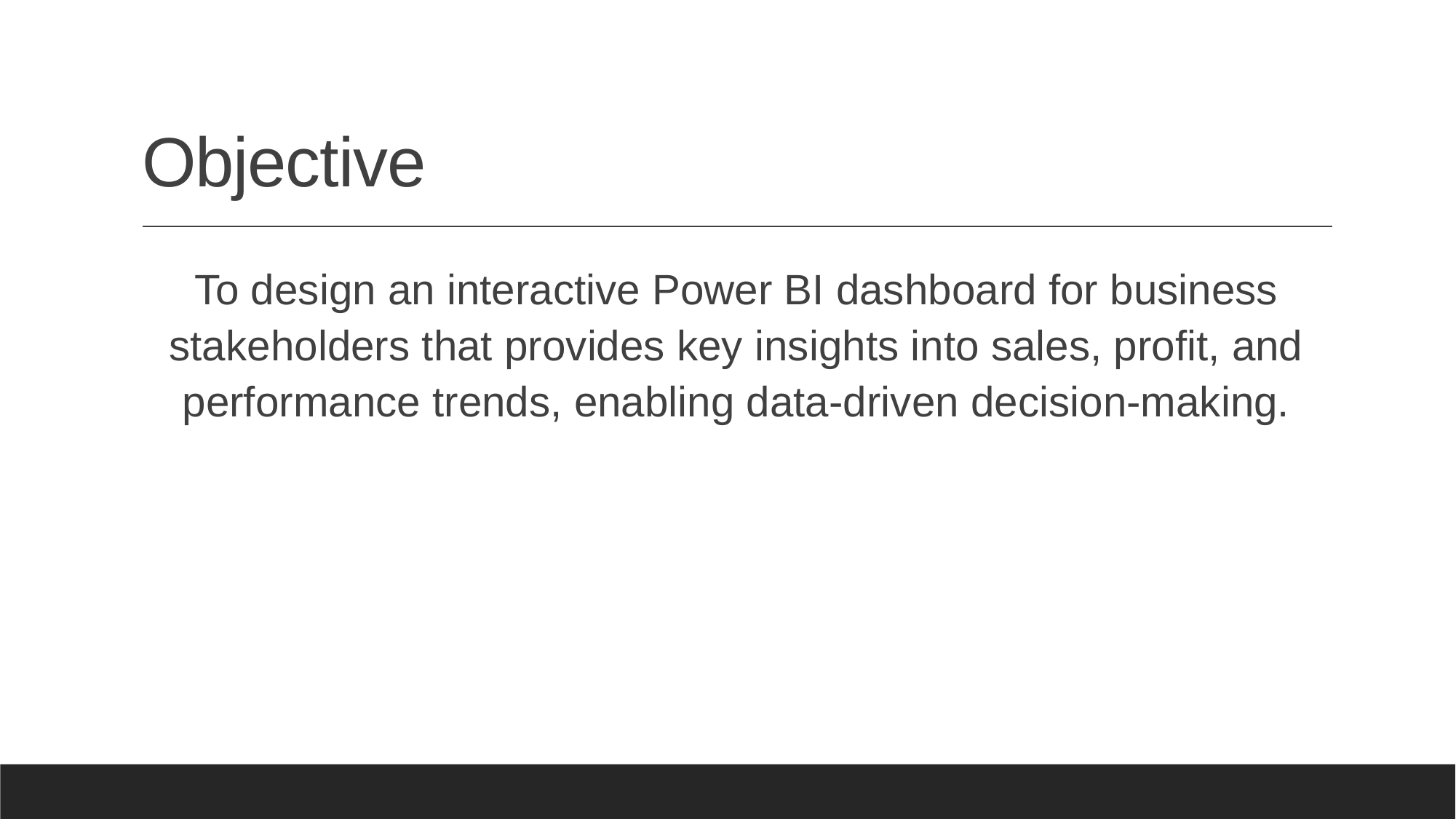

# Objective
To design an interactive Power BI dashboard for business stakeholders that provides key insights into sales, profit, and performance trends, enabling data-driven decision-making.